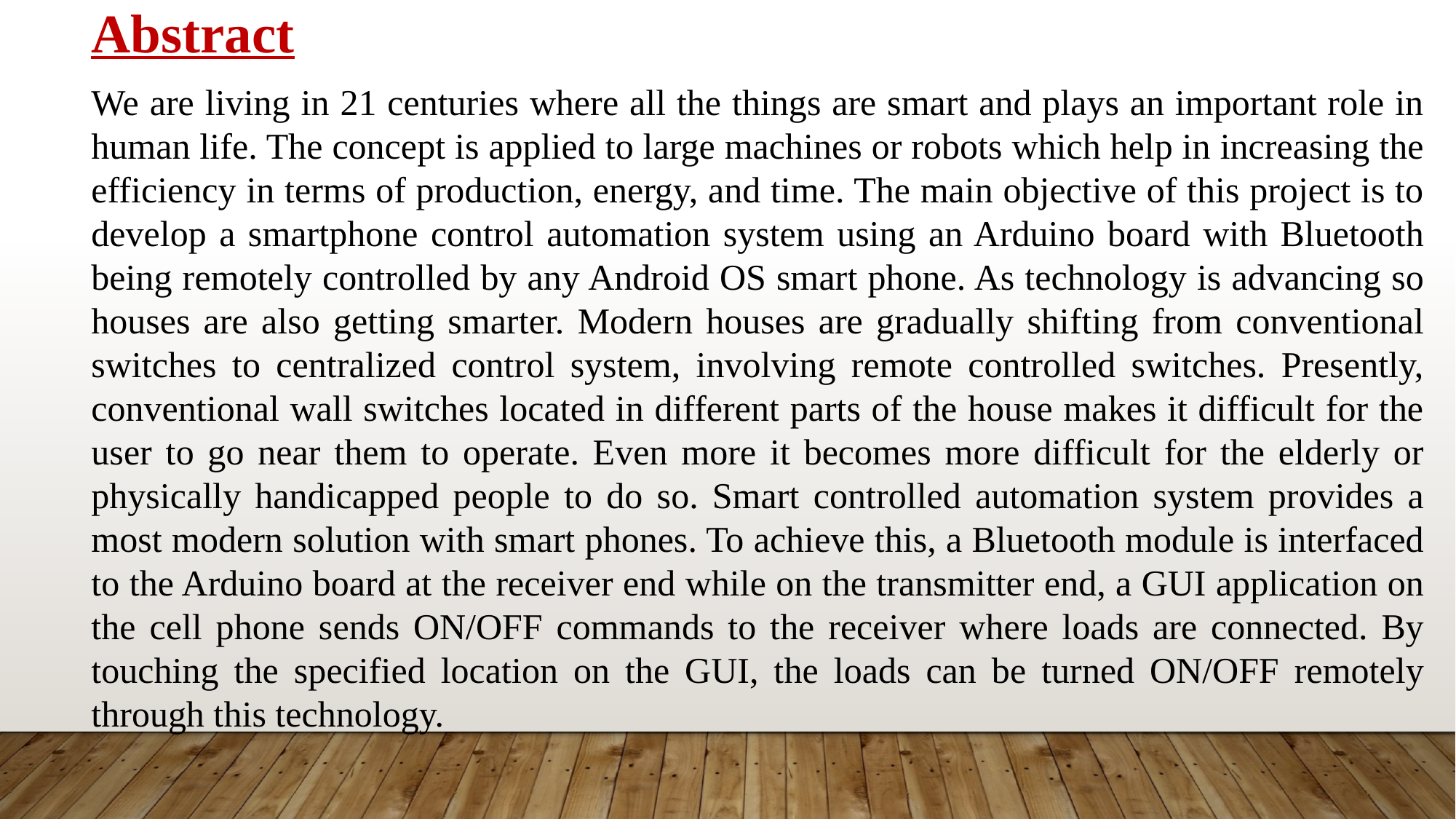

Abstract
We are living in 21 centuries where all the things are smart and plays an important role in human life. The concept is applied to large machines or robots which help in increasing the efficiency in terms of production, energy, and time. The main objective of this project is to develop a smartphone control automation system using an Arduino board with Bluetooth being remotely controlled by any Android OS smart phone. As technology is advancing so houses are also getting smarter. Modern houses are gradually shifting from conventional switches to centralized control system, involving remote controlled switches. Presently, conventional wall switches located in different parts of the house makes it difficult for the user to go near them to operate. Even more it becomes more difficult for the elderly or physically handicapped people to do so. Smart controlled automation system provides a most modern solution with smart phones. To achieve this, a Bluetooth module is interfaced to the Arduino board at the receiver end while on the transmitter end, a GUI application on the cell phone sends ON/OFF commands to the receiver where loads are connected. By touching the specified location on the GUI, the loads can be turned ON/OFF remotely through this technology.